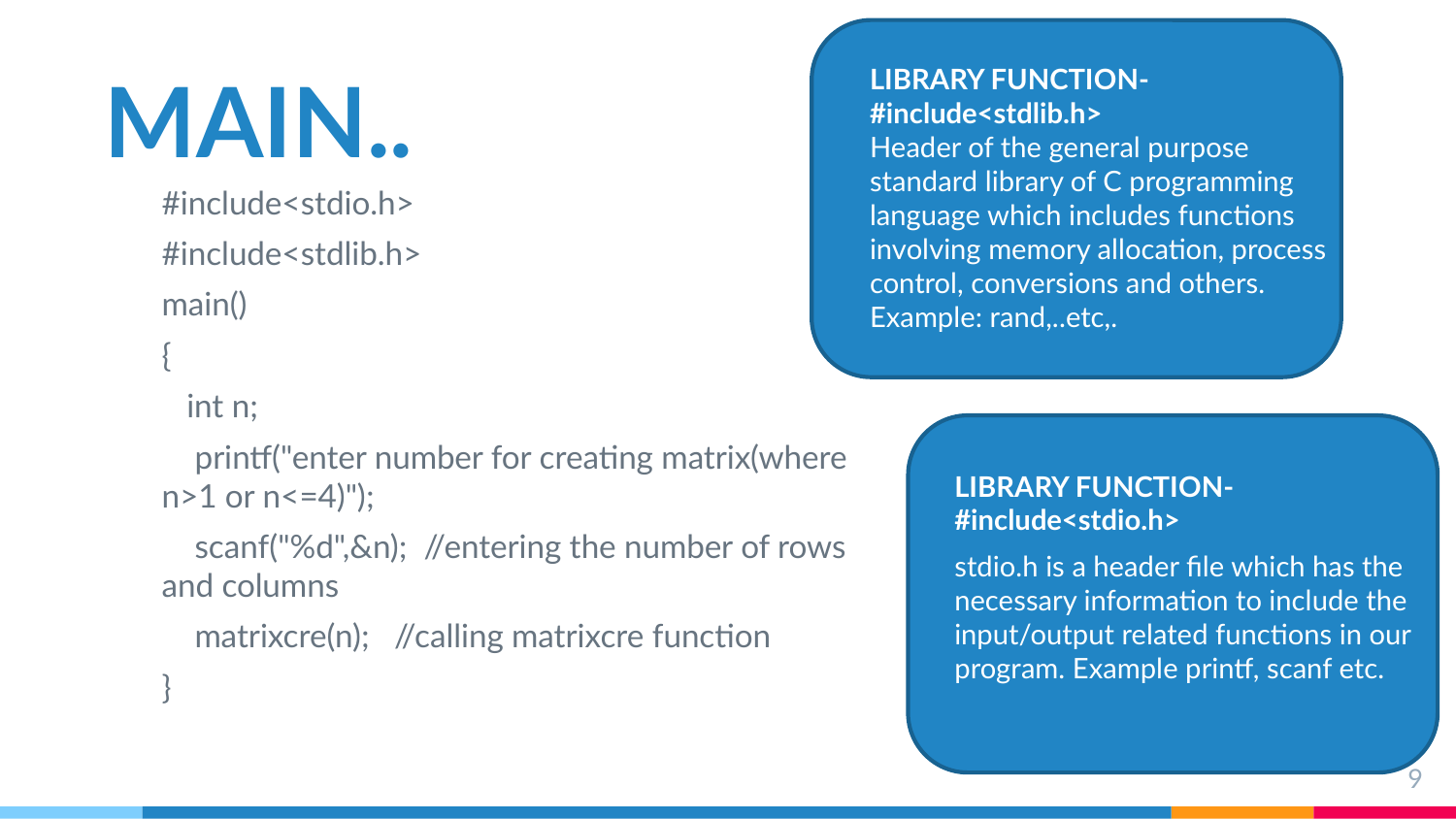

MAIN..
LIBRARY FUNCTION-#include<stdlib.h>
Header of the general purpose standard library of C programming language which includes functions involving memory allocation, process control, conversions and others. Example: rand,..etc,.
#include<stdio.h>
#include<stdlib.h>
main()
{
   int n;
    printf("enter number for creating matrix(where n>1 or n<=4)");
    scanf("%d",&n);  //entering the number of rows and columns
    matrixcre(n);   //calling matrixcre function
}

LIBRARY FUNCTION-#include<stdio.h>
stdio.h is a header file which has the necessary information to include the input/output related functions in our program. Example printf, scanf etc.
9